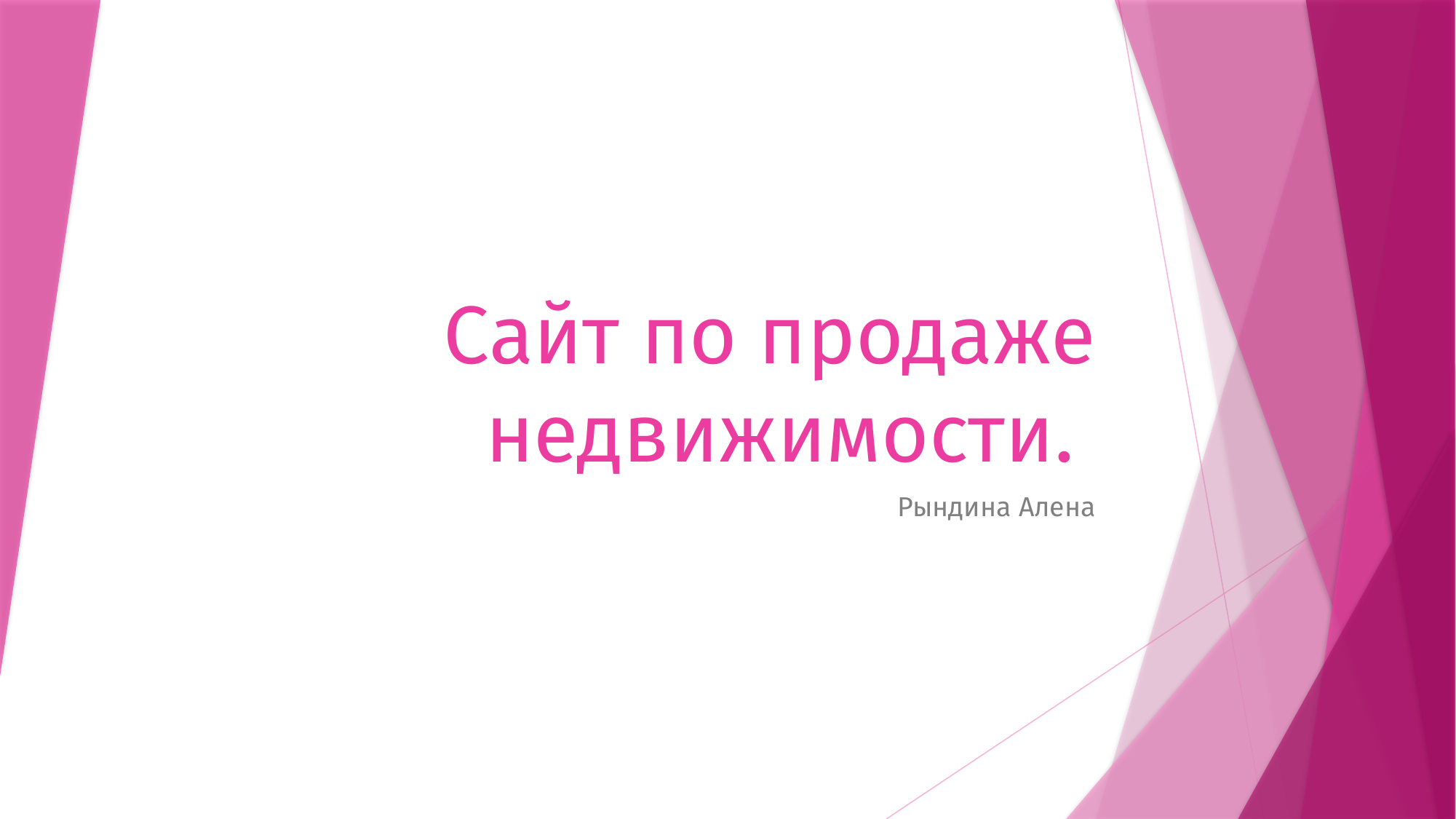

# Сайт по продаже недвижимости.
Рындина Алена